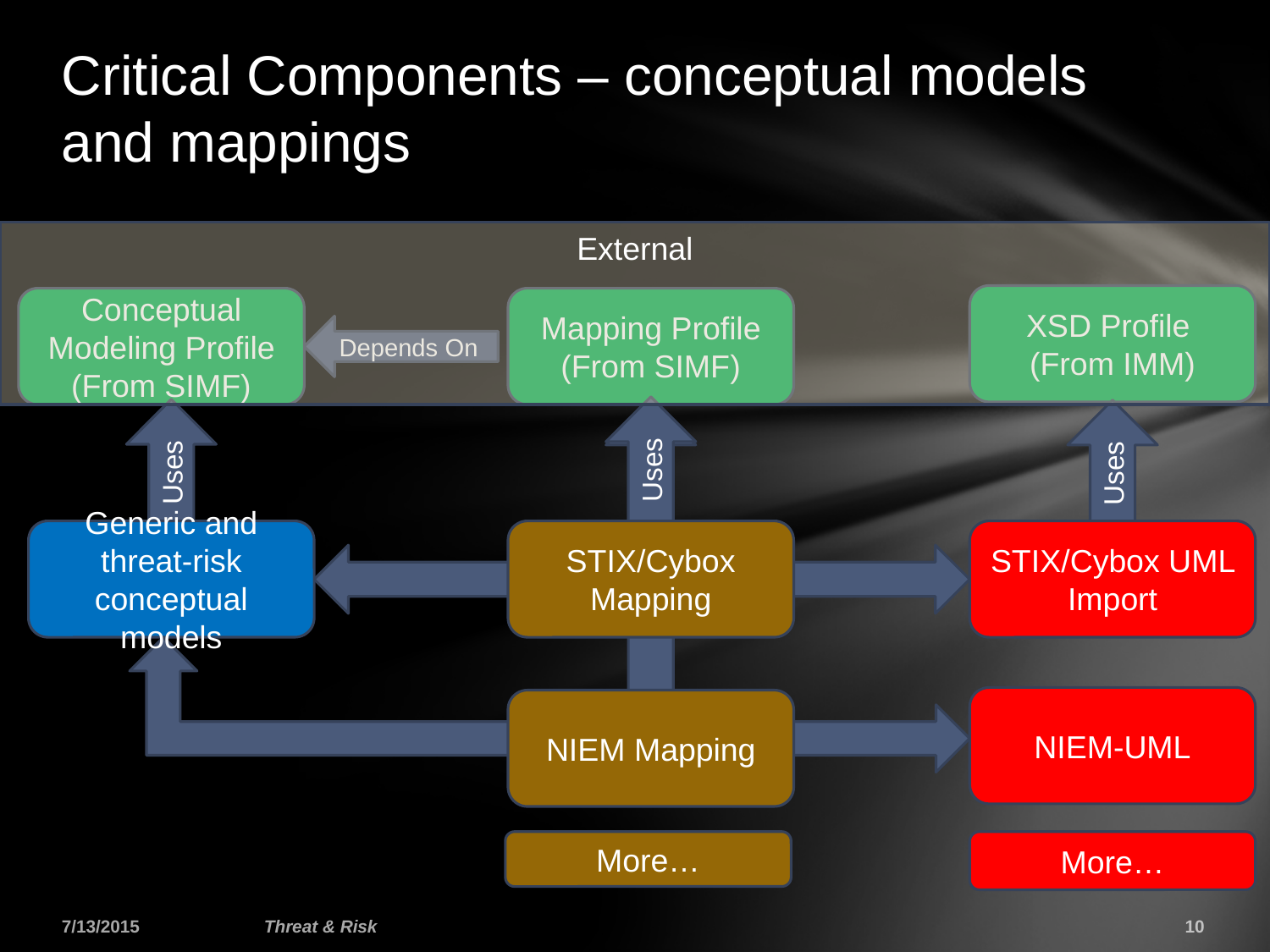

# Critical Components – conceptual models and mappings
External
XSD Profile
(From IMM)
Conceptual Modeling Profile (From SIMF)
Mapping Profile (From SIMF)
Depends On
Uses
Uses
Uses
Uses
Generic and threat-risk conceptual models
STIX/Cybox Mapping
STIX/Cybox UML Import

NIEM-UML
NIEM Mapping
More…
More…
7/13/2015
Threat & Risk
10